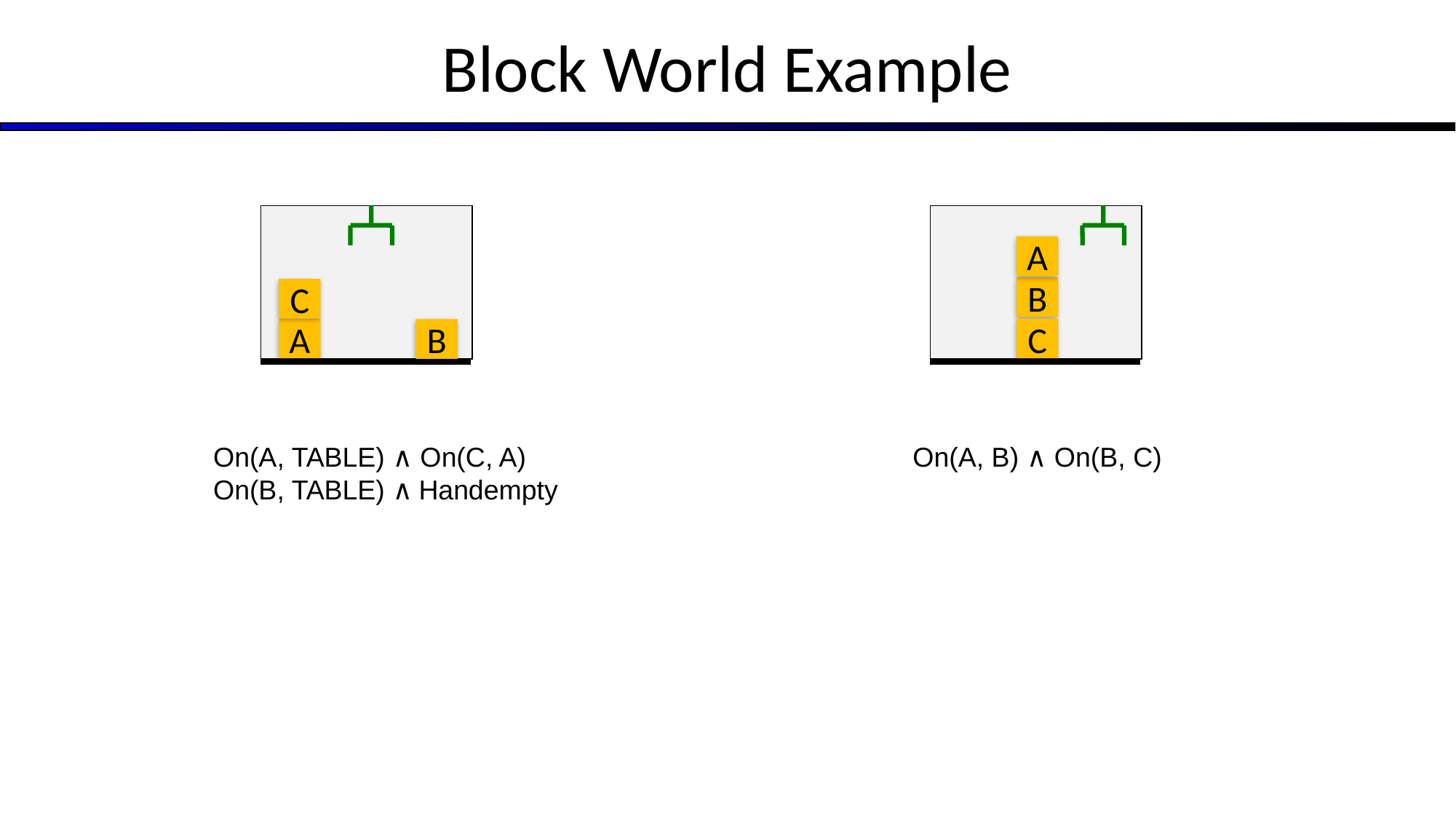

# Block World Example

C
A
B

B
C

A
On(A, TABLE) ∧ On(C, A)
On(B, TABLE) ∧ Handempty
On(A, B) ∧ On(B, C)